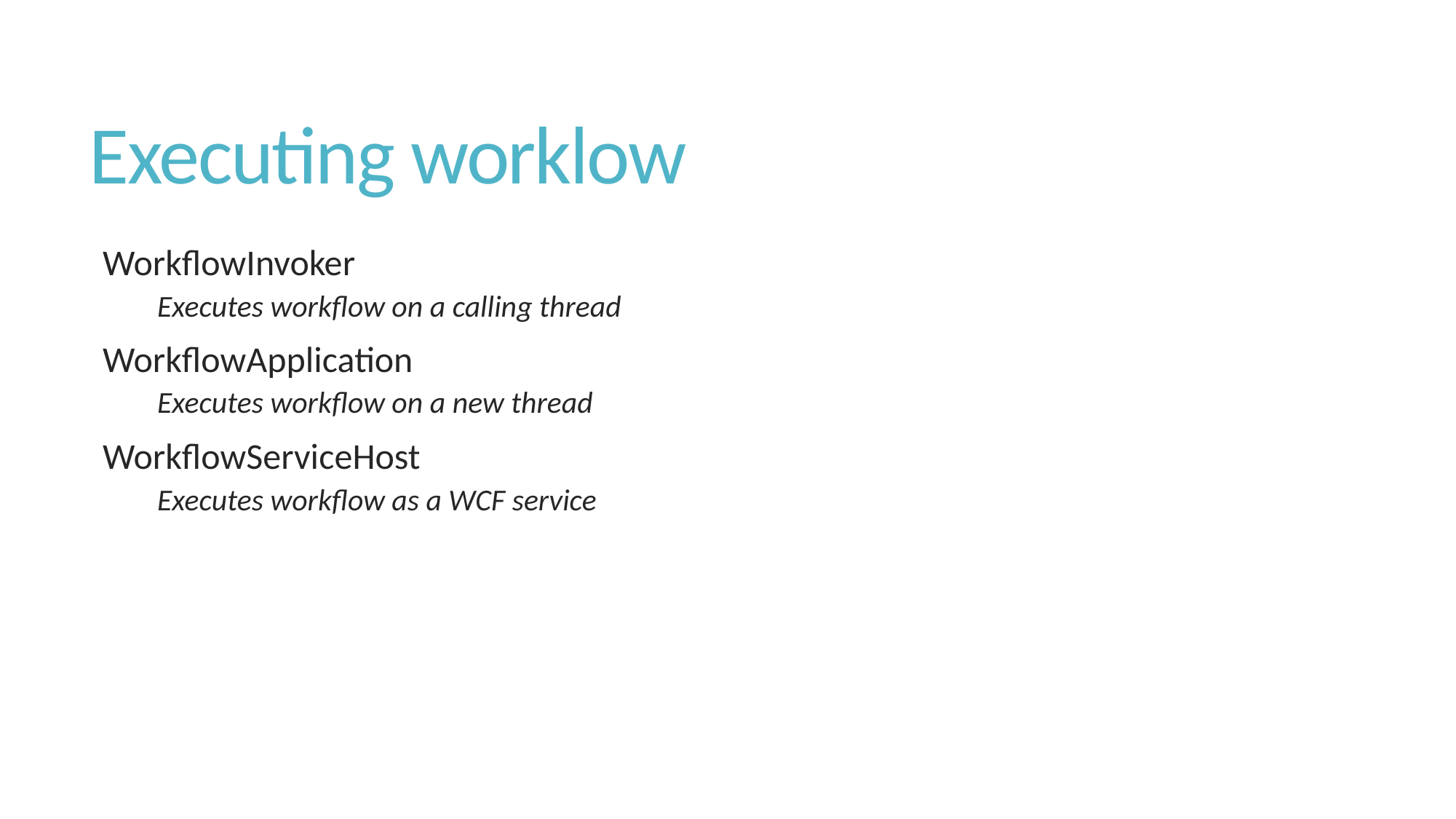

# Executing worklow
WorkflowInvoker
Executes workflow on a calling thread
WorkflowApplication
Executes workflow on a new thread
WorkflowServiceHost
Executes workflow as a WCF service